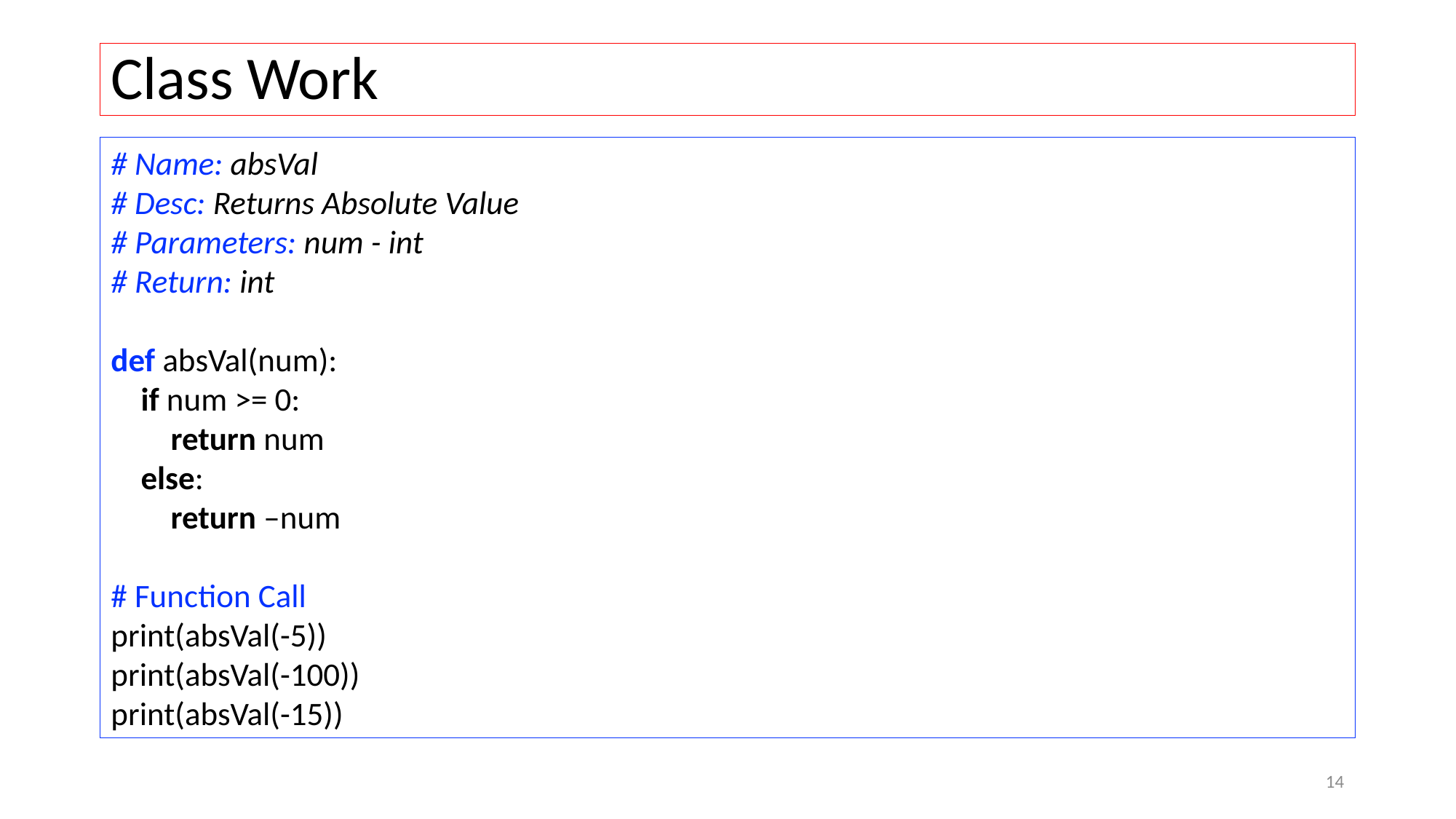

# Class Work
# Name: absVal # Desc: Returns Absolute Value # Parameters: num - int # Return: int def absVal(num): if num >= 0: return num else: return –num

# Function Call
print(absVal(-5))
print(absVal(-100))
print(absVal(-15))

14